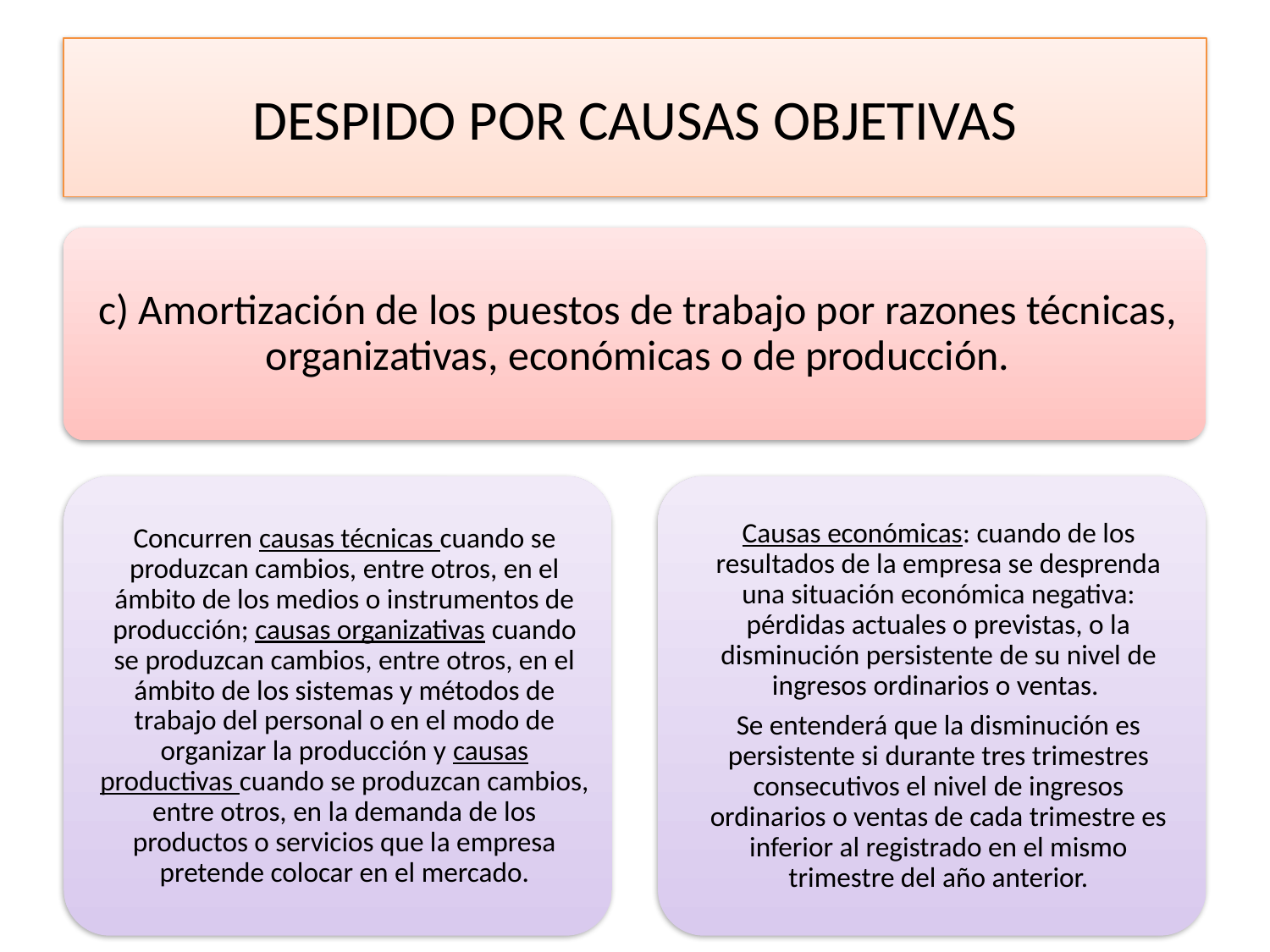

# DESPIDO POR CAUSAS OBJETIVAS
c) Amortización de los puestos de trabajo por razones técnicas, organizativas, económicas o de producción.
Concurren causas técnicas cuando se produzcan cambios, entre otros, en el ámbito de los medios o instrumentos de producción; causas organizativas cuando se produzcan cambios, entre otros, en el ámbito de los sistemas y métodos de trabajo del personal o en el modo de organizar la producción y causas productivas cuando se produzcan cambios, entre otros, en la demanda de los productos o servicios que la empresa pretende colocar en el mercado.
Causas económicas: cuando de los resultados de la empresa se desprenda una situación económica negativa: pérdidas actuales o previstas, o la disminución persistente de su nivel de ingresos ordinarios o ventas.
Se entenderá que la disminución es persistente si durante tres trimestres consecutivos el nivel de ingresos ordinarios o ventas de cada trimestre es inferior al registrado en el mismo trimestre del año anterior.